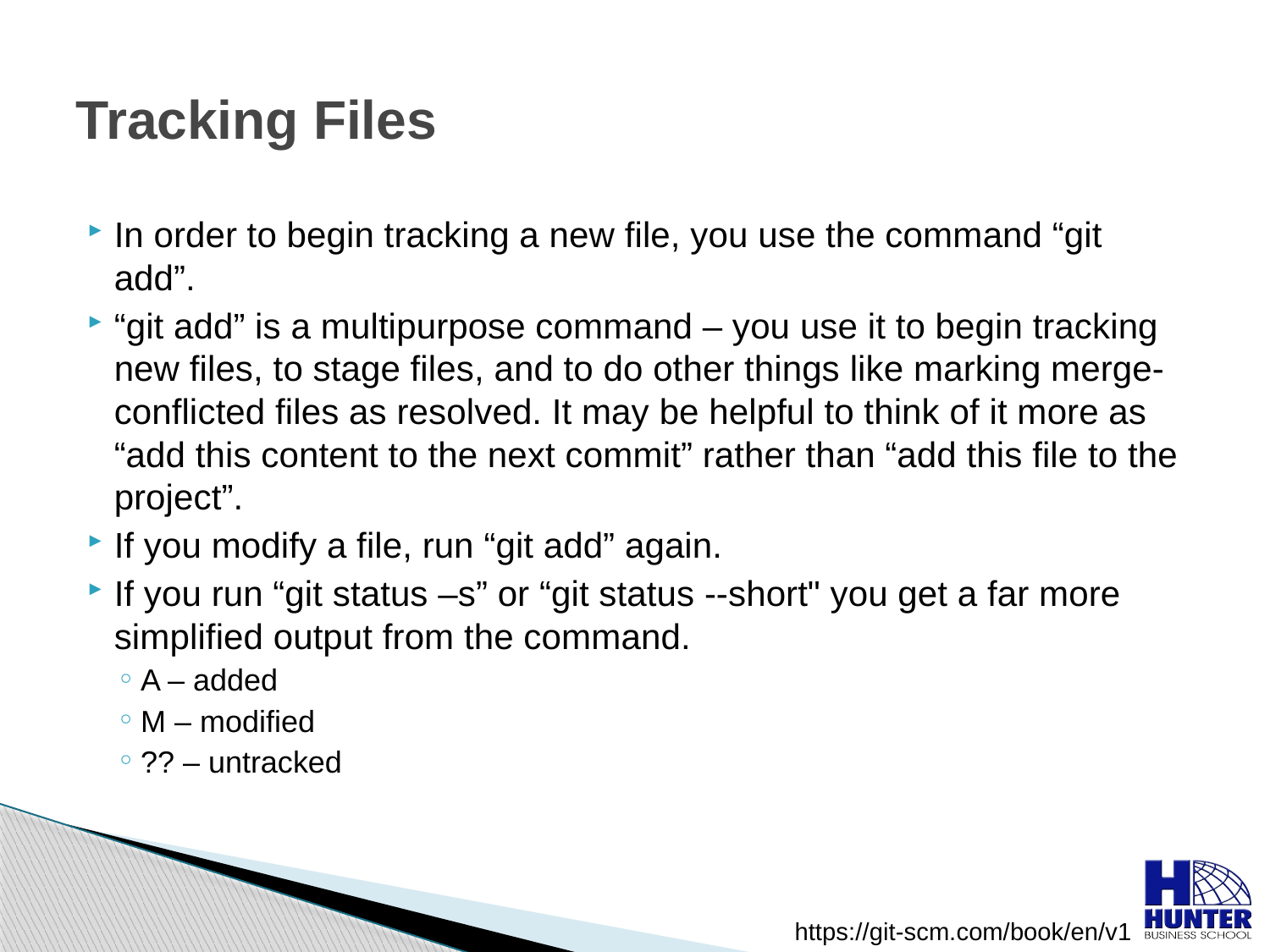

# Tracking Files
In order to begin tracking a new file, you use the command “git add”.
“git add” is a multipurpose command – you use it to begin tracking new files, to stage files, and to do other things like marking merge-conflicted files as resolved. It may be helpful to think of it more as “add this content to the next commit” rather than “add this file to the project”.
If you modify a file, run “git add” again.
If you run “git status –s” or “git status --short" you get a far more simplified output from the command.
A – added
M – modified
?? – untracked
https://git-scm.com/book/en/v1